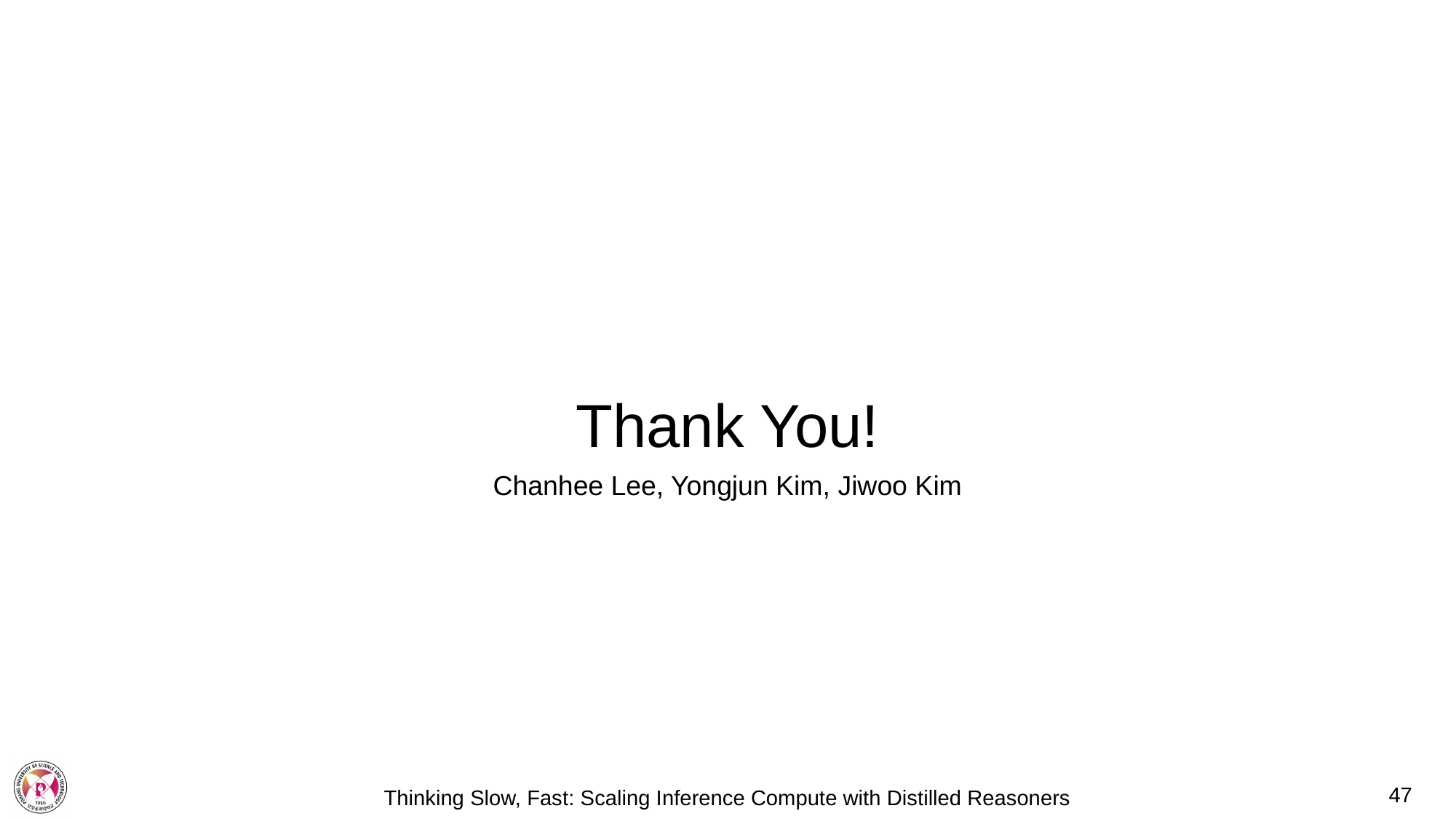

# Thank You!
Chanhee Lee, Yongjun Kim, Jiwoo Kim
47